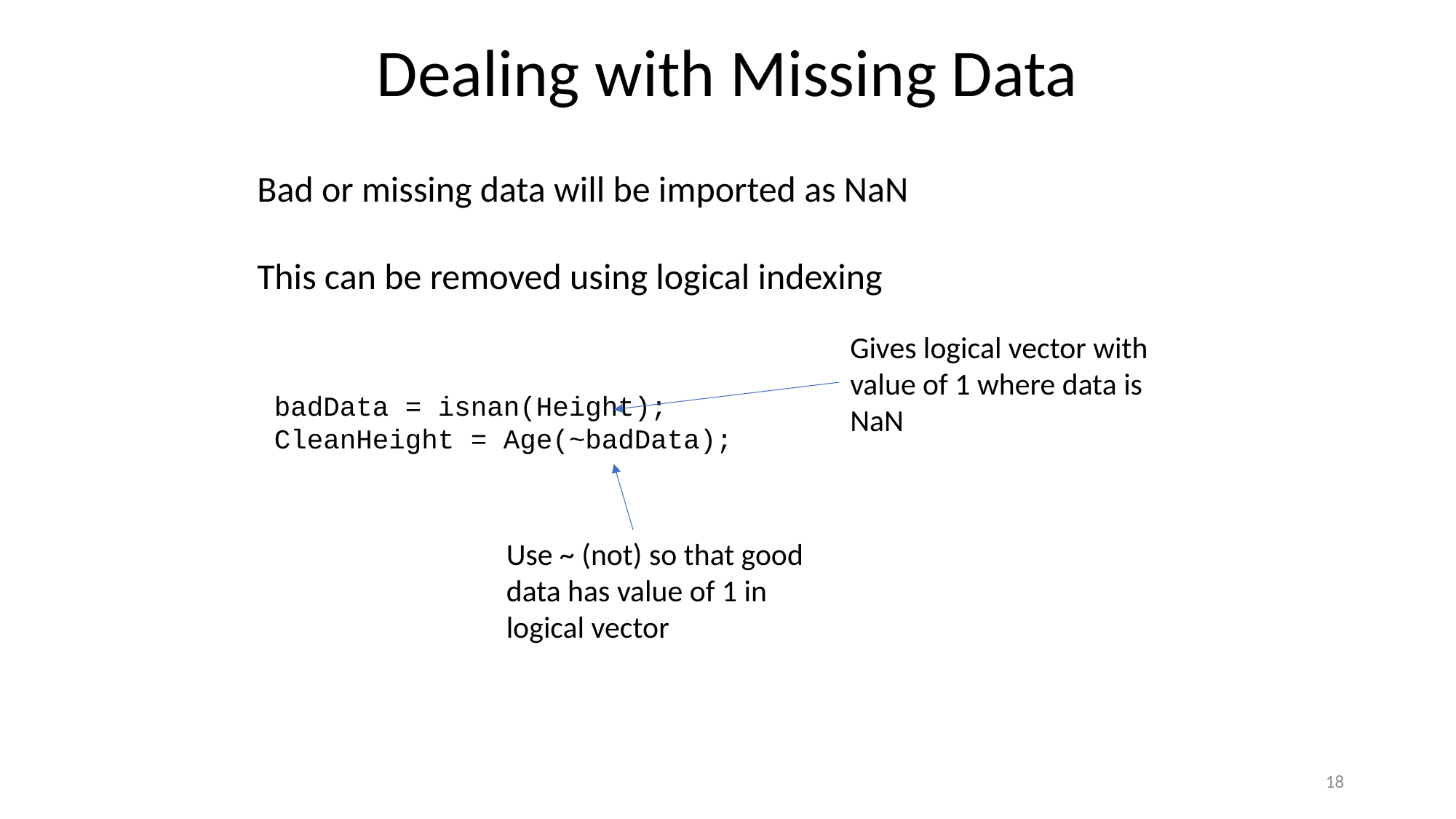

# Dealing with Missing Data
Bad or missing data will be imported as NaN

This can be removed using logical indexing
Gives logical vector with value of 1 where data is NaN
badData = isnan(Height);
CleanHeight = Age(~badData);

Use ~ (not) so that good data has value of 1 in logical vector
18